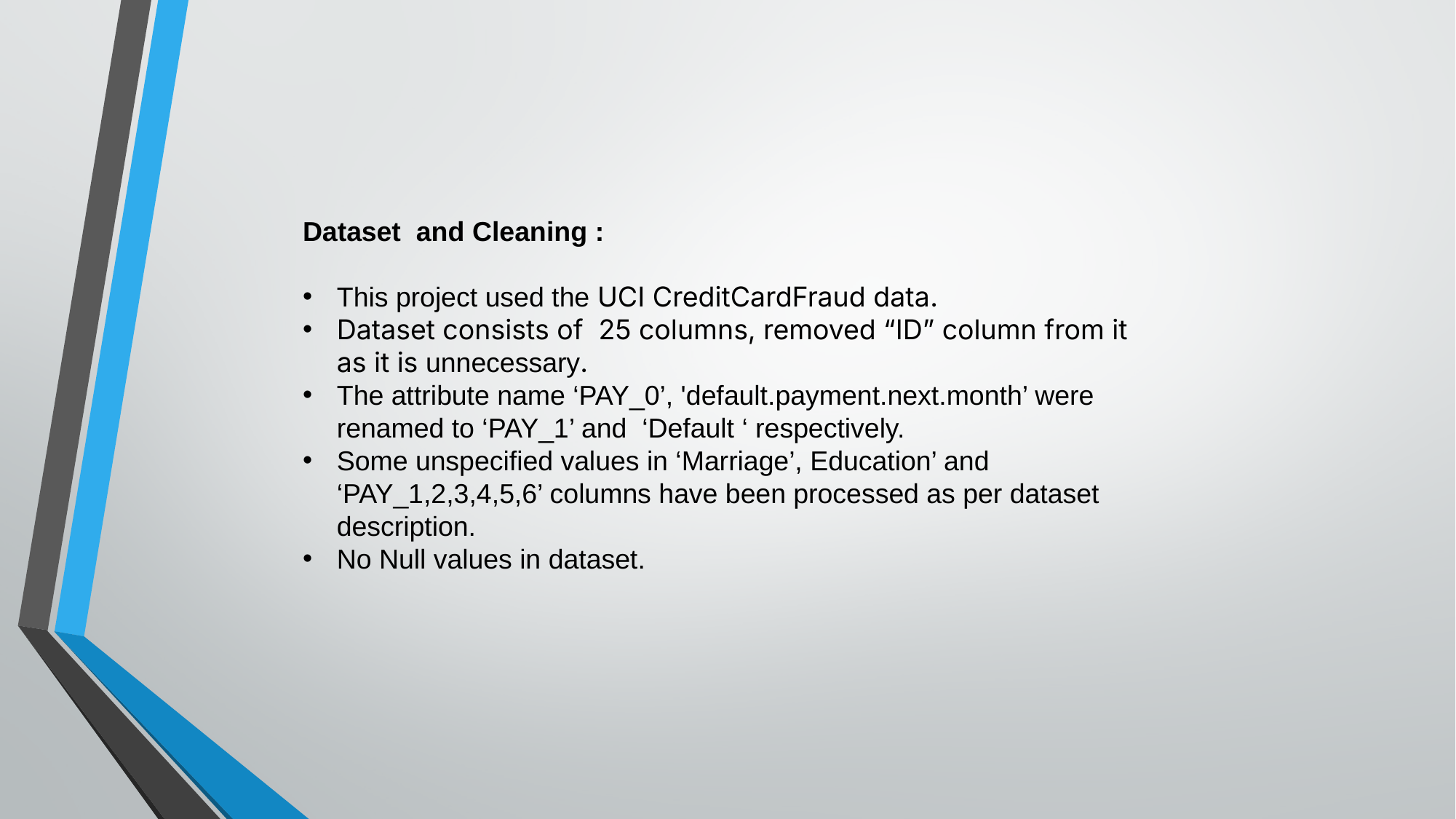

Dataset  and Cleaning :

This project used the UCI CreditCardFraud data.
Dataset consists of  25 columns, removed “ID” column from it as it is unnecessary.
The attribute name ‘PAY_0’, 'default.payment.next.month’ were renamed to ‘PAY_1’ and  ‘Default ‘ respectively.
Some unspecified values in ‘Marriage’, Education’ and ‘PAY_1,2,3,4,5,6’ columns have been processed as per dataset description.
No Null values in dataset.